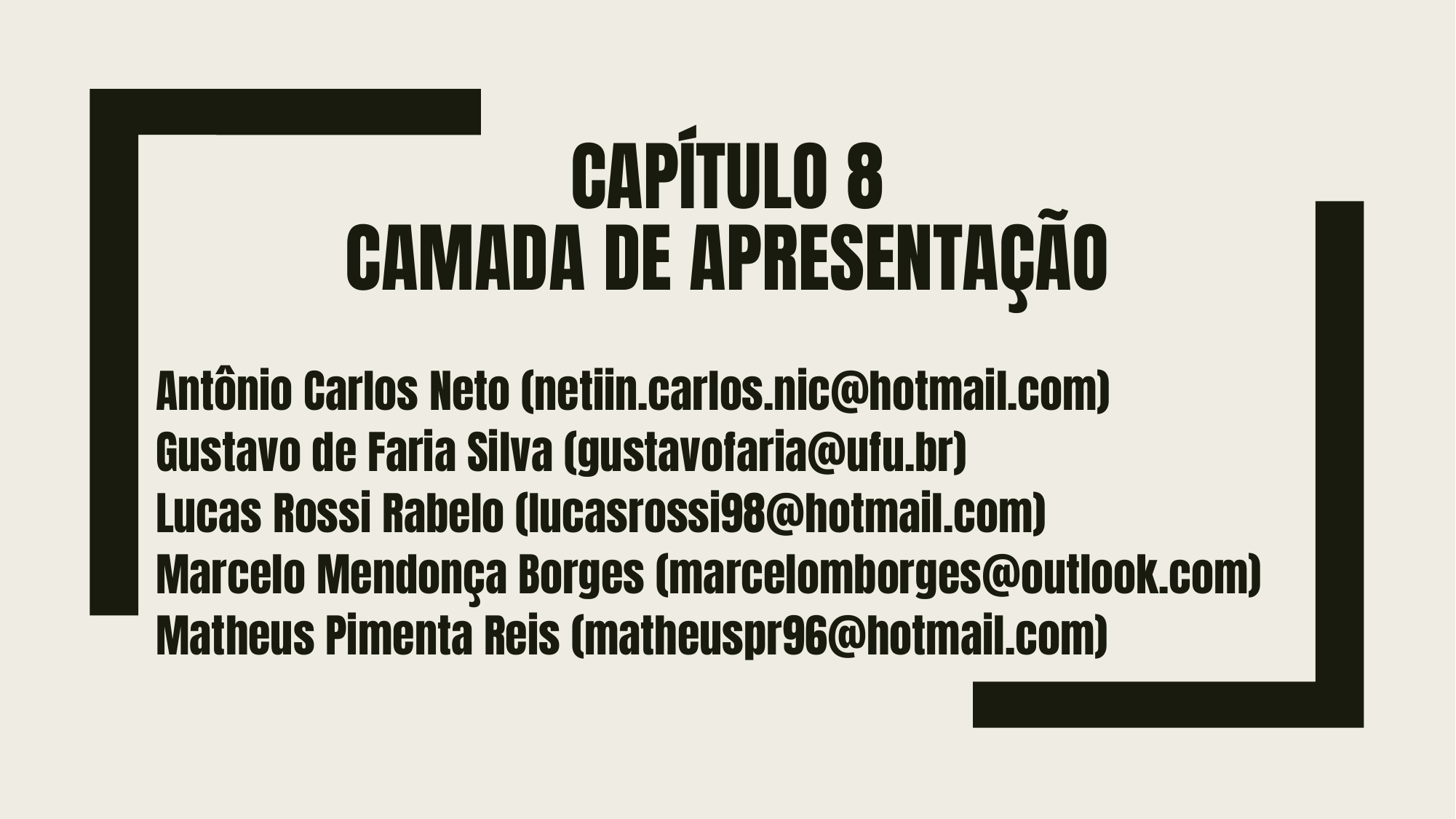

# CAPÍTULO 8 CAMADA DE APRESENTAÇÃO
Antônio Carlos Neto (netiin.carlos.nic@hotmail.com)
Gustavo de Faria Silva (gustavofaria@ufu.br)
Lucas Rossi Rabelo (lucasrossi98@hotmail.com)
Marcelo Mendonça Borges (marcelomborges@outlook.com)
Matheus Pimenta Reis (matheuspr96@hotmail.com)